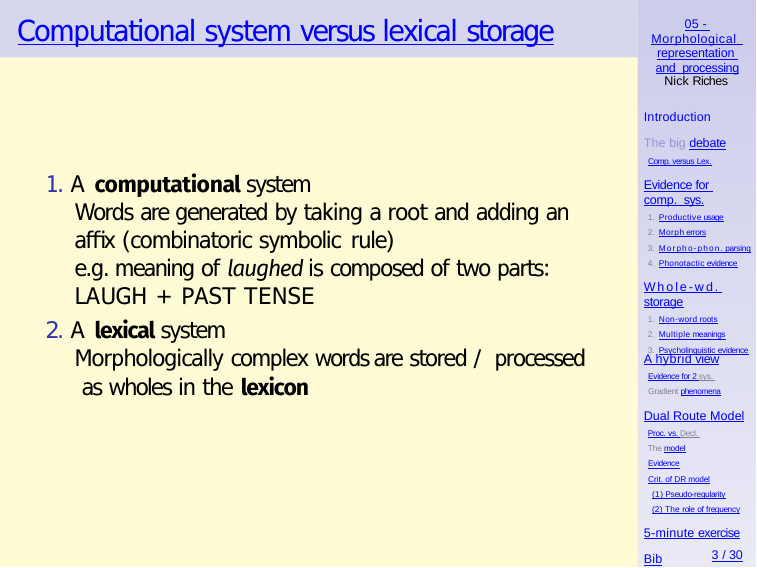

# Computational system versus lexical storage
05 - Morphological  representation and  processing
Nick Riches
Introduction  The big debate
Comp. versus Lex.
1. A computational system
Words are generated by taking a root and adding an  affix (combinatoric symbolic rule)
e.g. meaning of laughed is composed of two parts:  LAUGH + PAST TENSE
2. A lexical system
Morphologically complex words are stored / processed  as wholes in the lexicon
Evidence for comp.  sys.
Productive usage
Morph errors
Morpho-phon. parsing
Phonotactic evidence
Whole-wd. storage
Non-word roots
Multiple meanings
Psycholinguistic evidence
A hybrid view
Evidence for 2 sys.  Gradient phenomena
Dual Route Model
Proc. vs. Decl.  The model
Evidence
Crit. of DR model
(1) Pseudo-regularity
(2) The role of frequency
5-minute exercise
3 / 30
Bib